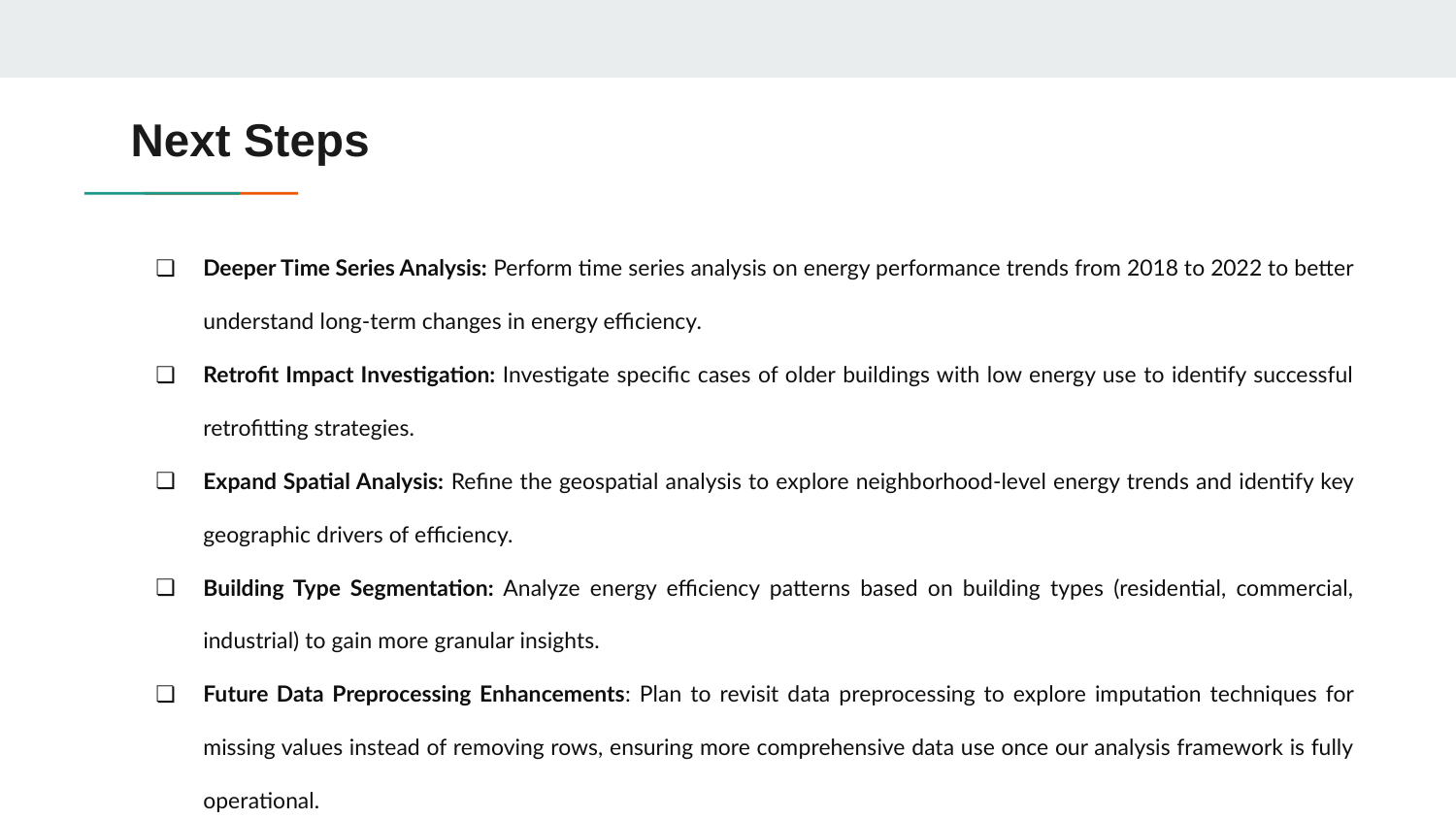

# Next Steps
Deeper Time Series Analysis: Perform time series analysis on energy performance trends from 2018 to 2022 to better understand long-term changes in energy efficiency.
Retrofit Impact Investigation: Investigate specific cases of older buildings with low energy use to identify successful retrofitting strategies.
Expand Spatial Analysis: Refine the geospatial analysis to explore neighborhood-level energy trends and identify key geographic drivers of efficiency.
Building Type Segmentation: Analyze energy efficiency patterns based on building types (residential, commercial, industrial) to gain more granular insights.
Future Data Preprocessing Enhancements: Plan to revisit data preprocessing to explore imputation techniques for missing values instead of removing rows, ensuring more comprehensive data use once our analysis framework is fully operational.